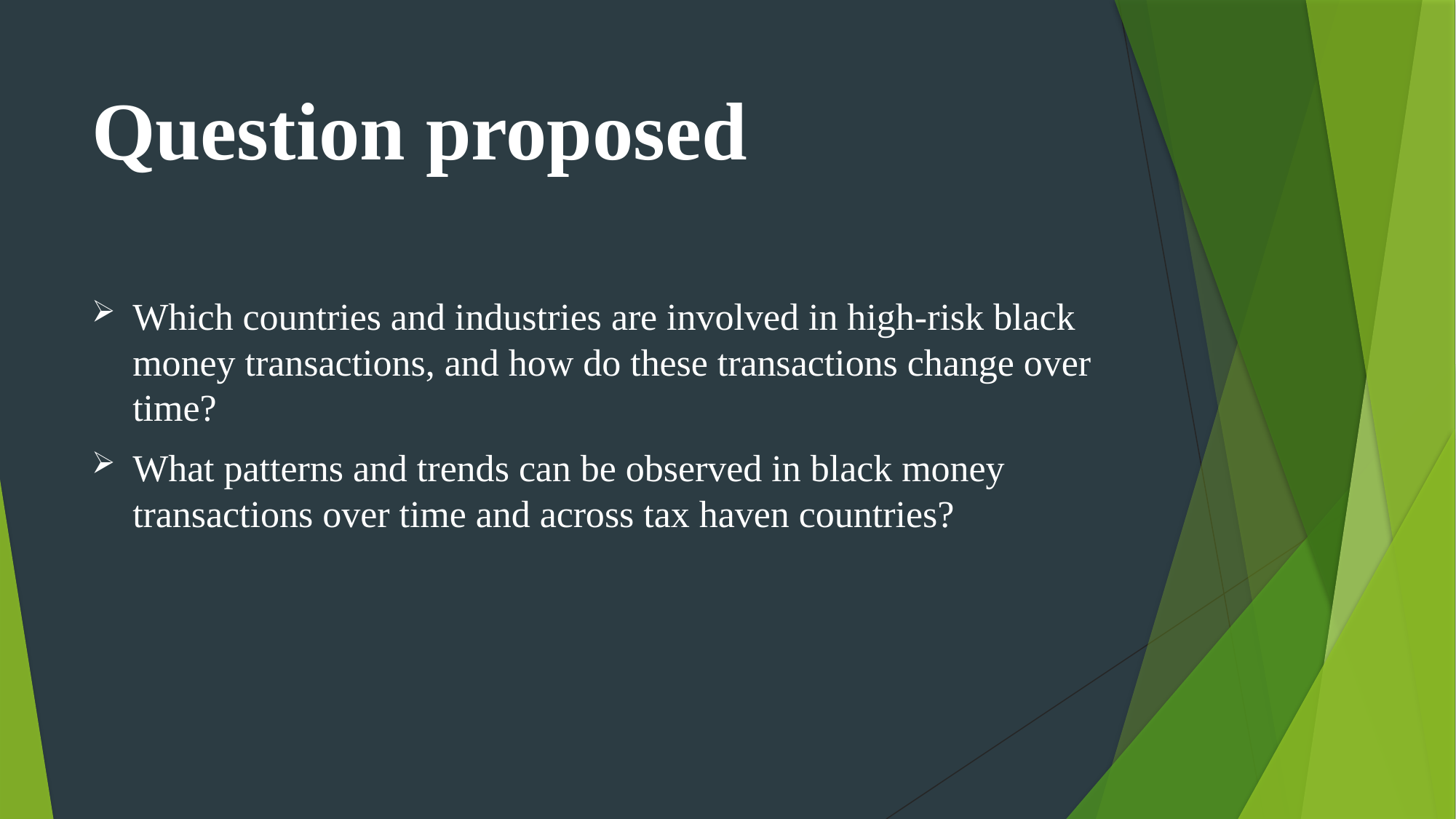

# Question proposed
Which countries and industries are involved in high-risk black money transactions, and how do these transactions change over time?
What patterns and trends can be observed in black money transactions over time and across tax haven countries?